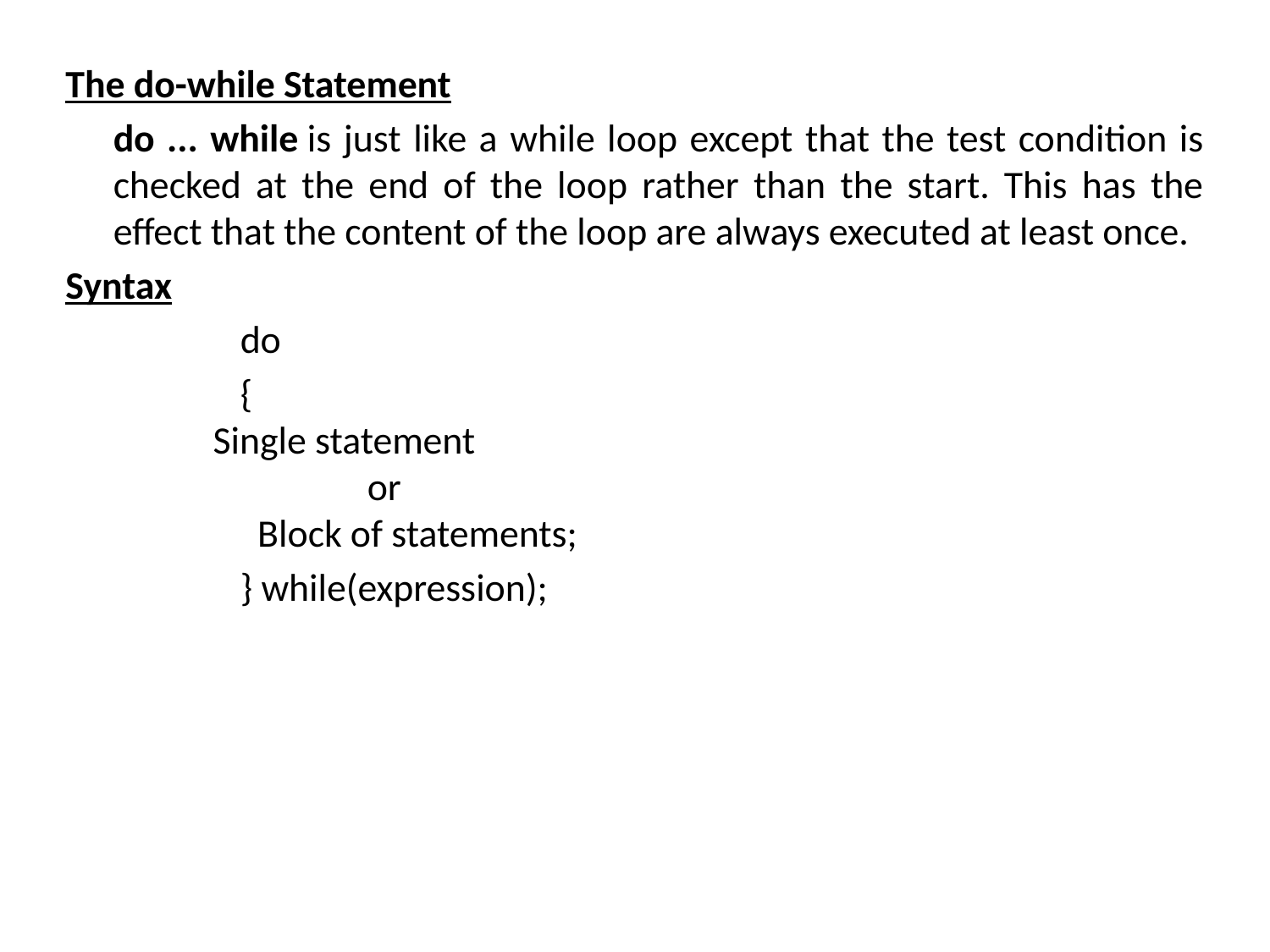

#
The do-while Statement
	do ... while is just like a while loop except that the test condition is checked at the end of the loop rather than the start. This has the effect that the content of the loop are always executed at least once.
Syntax
		do
		{
                 Single statement
			or
		  Block of statements;
		} while(expression);